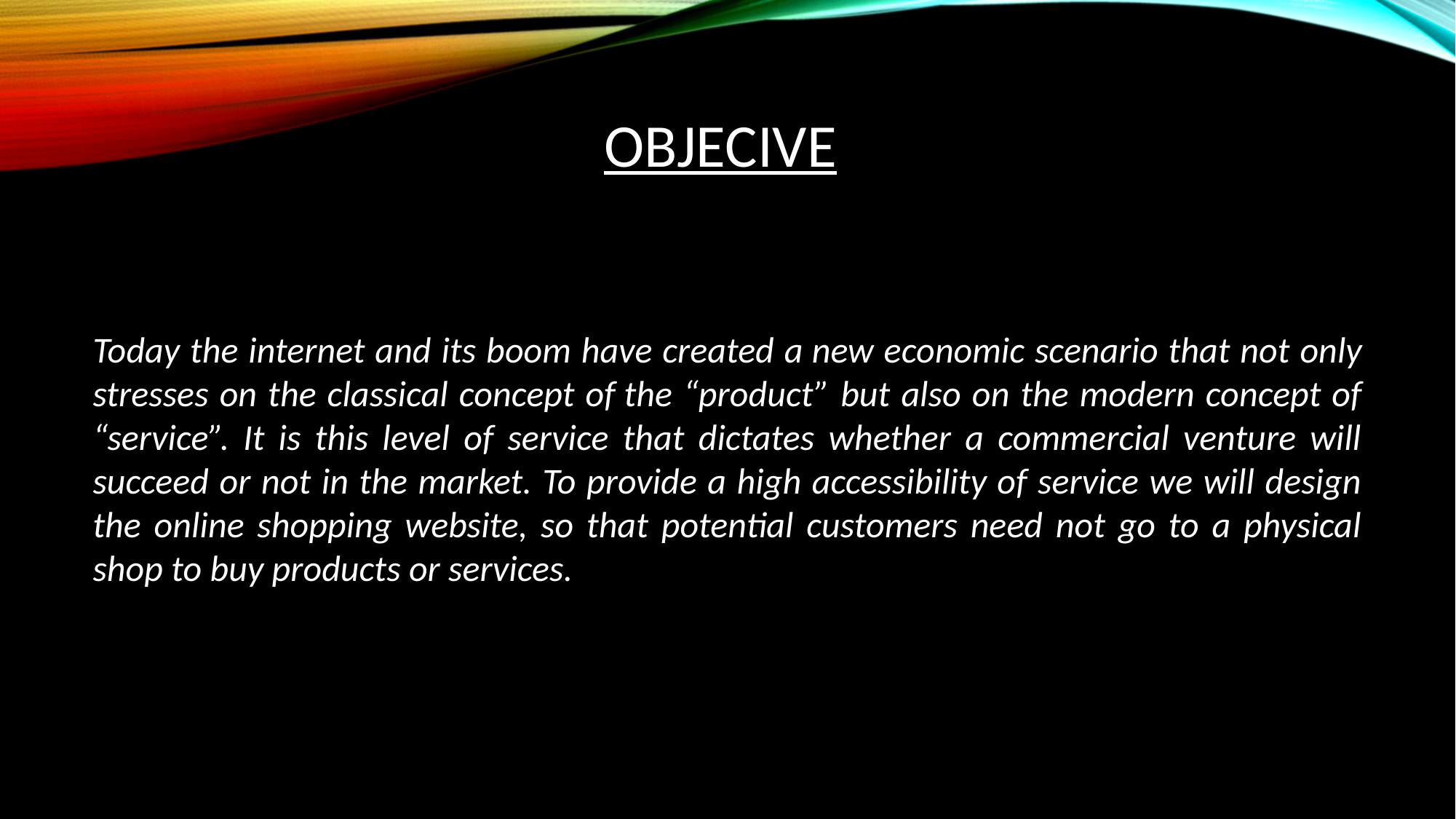

# OBJECIVE

Today the internet and its boom have created a new economic scenario that not only stresses on the classical concept of the “product” but also on the modern concept of “service”. It is this level of service that dictates whether a commercial venture will succeed or not in the market. To provide a high accessibility of service we will design the online shopping website, so that potential customers need not go to a physical shop to buy products or services.